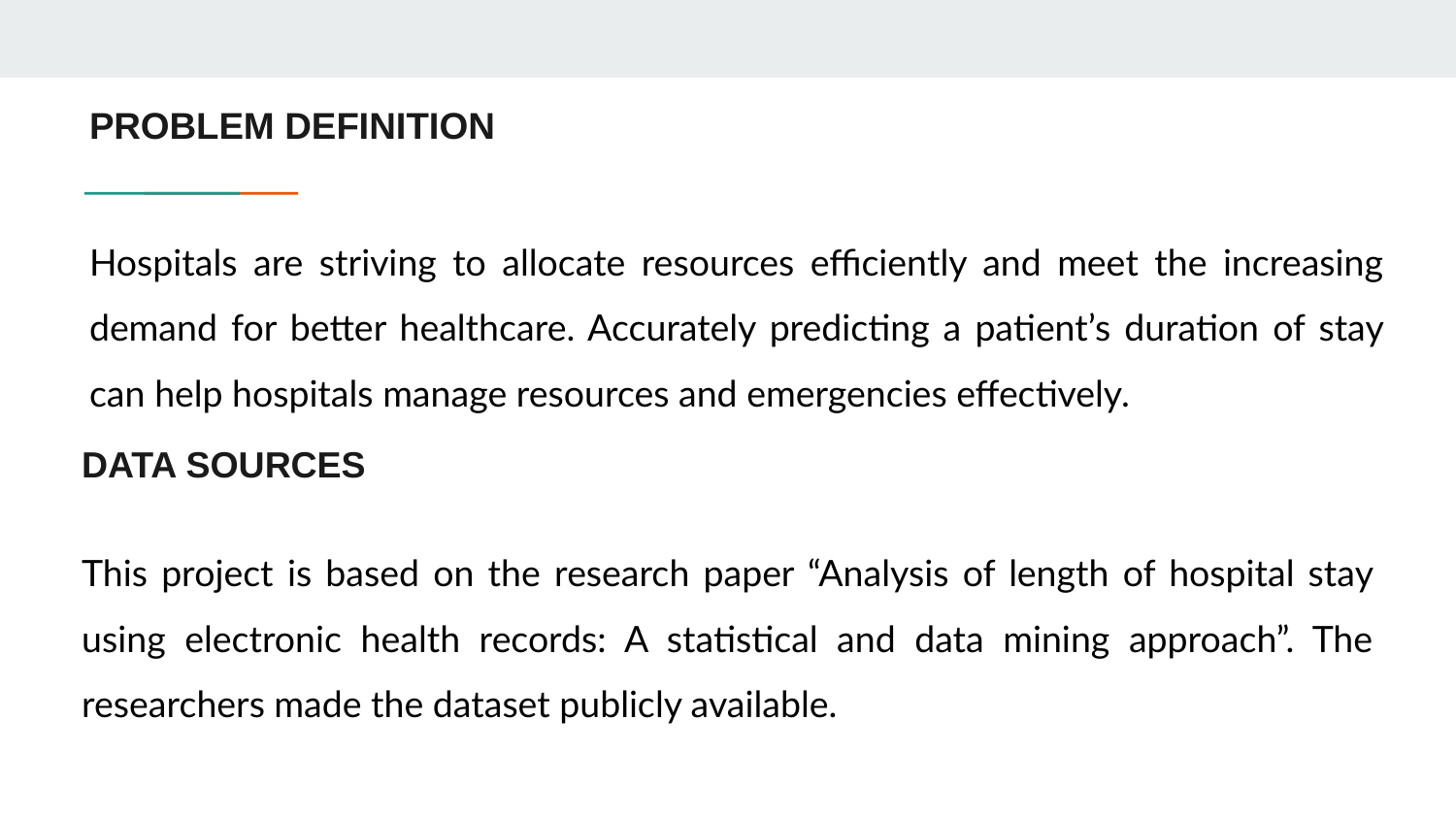

# PROBLEM DEFINITION
Hospitals are striving to allocate resources efficiently and meet the increasing demand for better healthcare. Accurately predicting a patient’s duration of stay can help hospitals manage resources and emergencies effectively.
DATA SOURCES

This project is based on the research paper “Analysis of length of hospital stay using electronic health records: A statistical and data mining approach”. The researchers made the dataset publicly available.